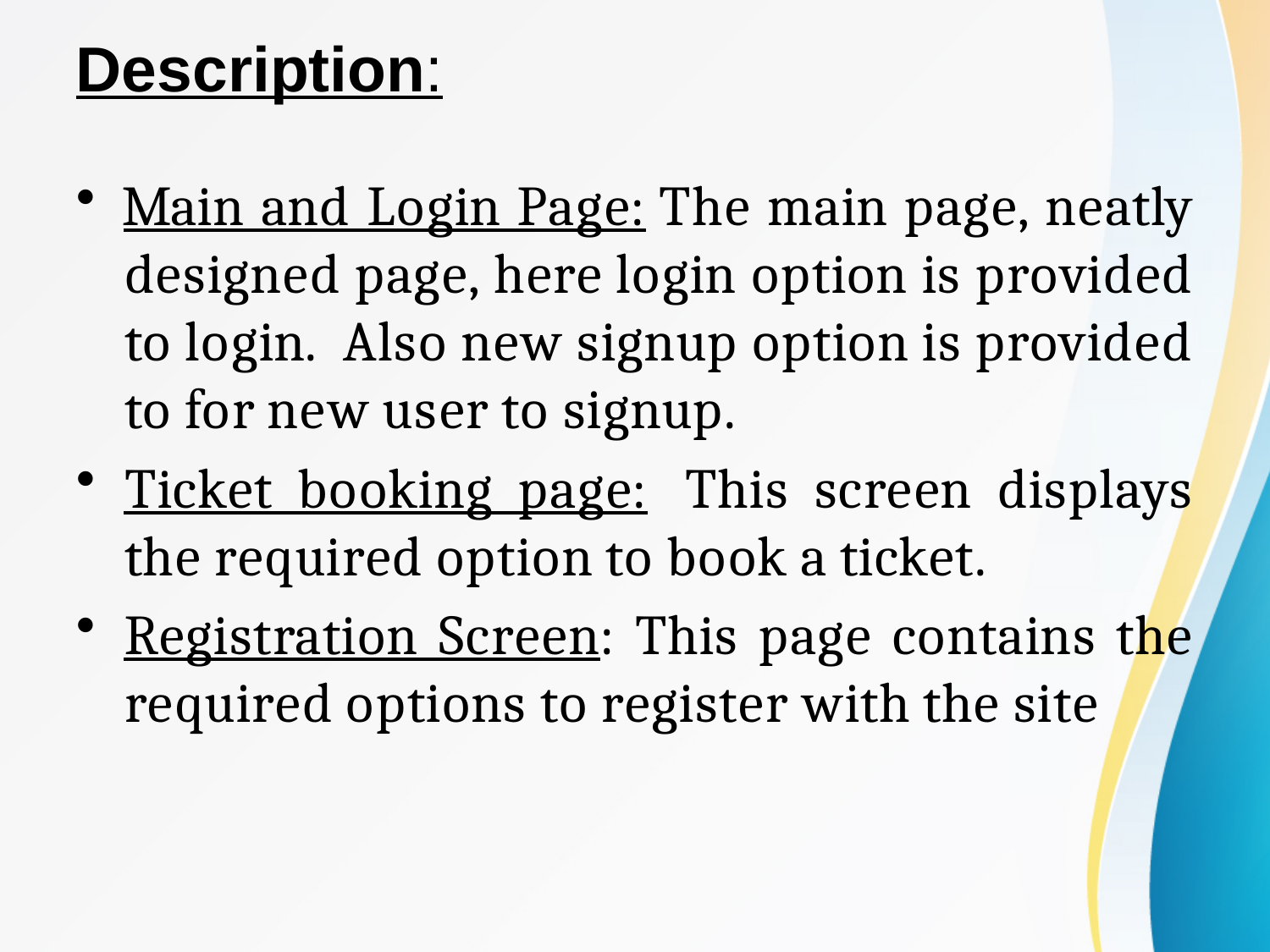

# Description:
Main and Login Page: The main page, neatly designed page, here login option is provided to login.  Also new signup option is provided to for new user to signup.
Ticket booking page:  This screen displays the required option to book a ticket.
Registration Screen: This page contains the required options to register with the site